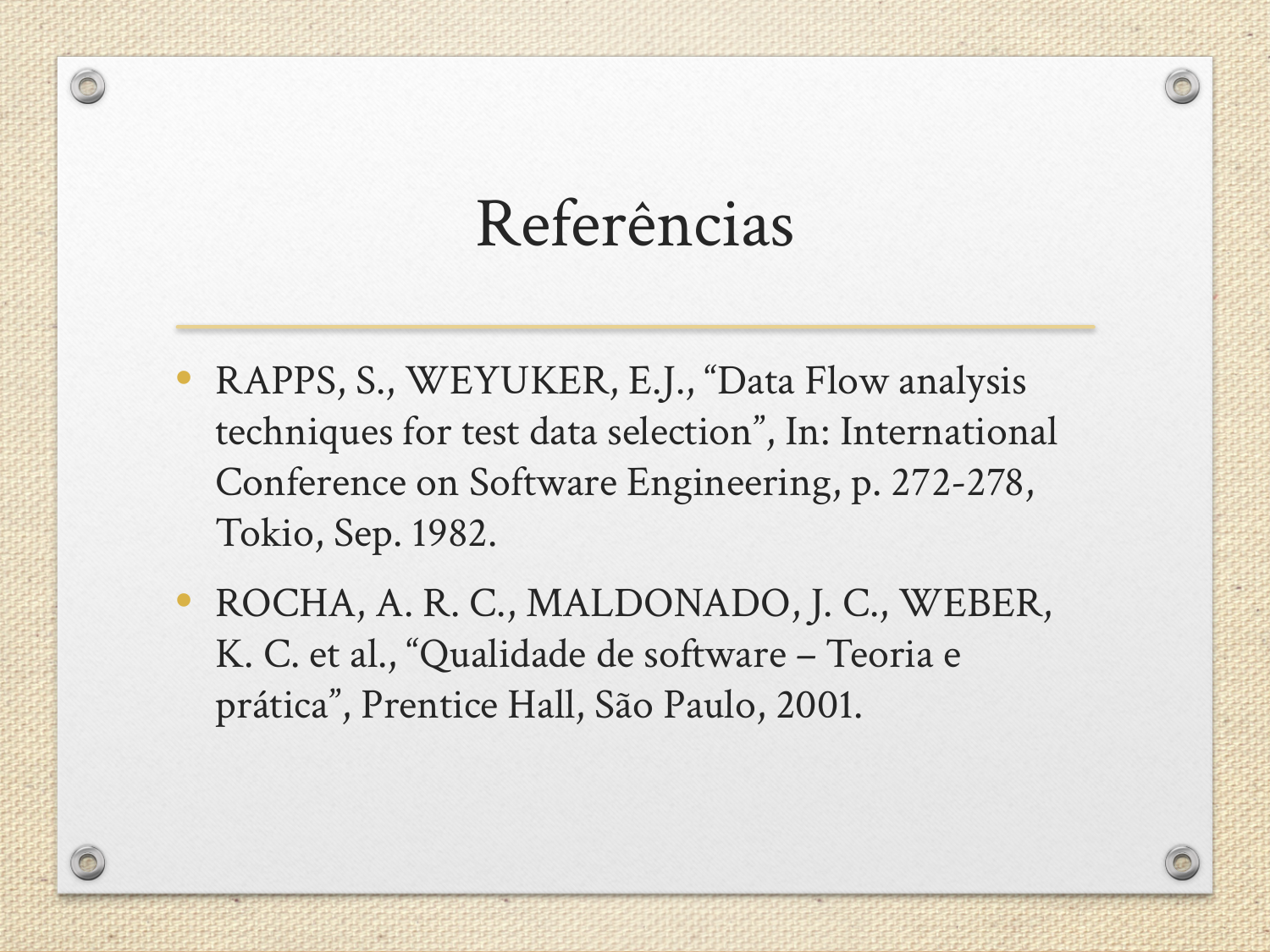

# Referências
RAPPS, S., WEYUKER, E.J., “Data Flow analysis techniques for test data selection”, In: International Conference on Software Engineering, p. 272-278, Tokio, Sep. 1982.
ROCHA, A. R. C., MALDONADO, J. C., WEBER, K. C. et al., “Qualidade de software – Teoria e prática”, Prentice Hall, São Paulo, 2001.